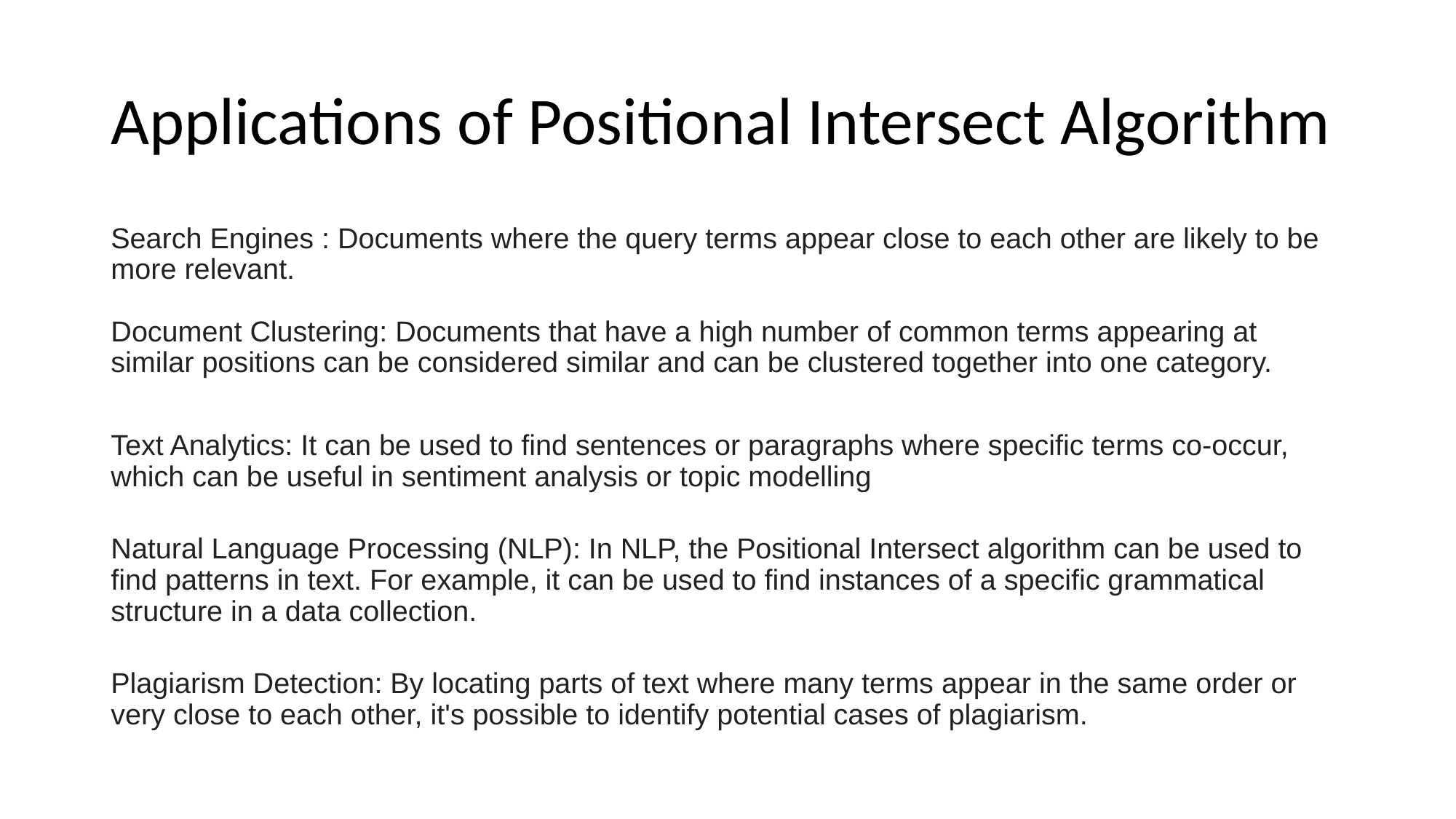

# Applications of Positional Intersect Algorithm
Search Engines : Documents where the query terms appear close to each other are likely to be more relevant.
Document Clustering: Documents that have a high number of common terms appearing at similar positions can be considered similar and can be clustered together into one category.

Text Analytics: It can be used to find sentences or paragraphs where specific terms co-occur, which can be useful in sentiment analysis or topic modelling
Natural Language Processing (NLP): In NLP, the Positional Intersect algorithm can be used to find patterns in text. For example, it can be used to find instances of a specific grammatical structure in a data collection.
Plagiarism Detection: By locating parts of text where many terms appear in the same order or very close to each other, it's possible to identify potential cases of plagiarism.